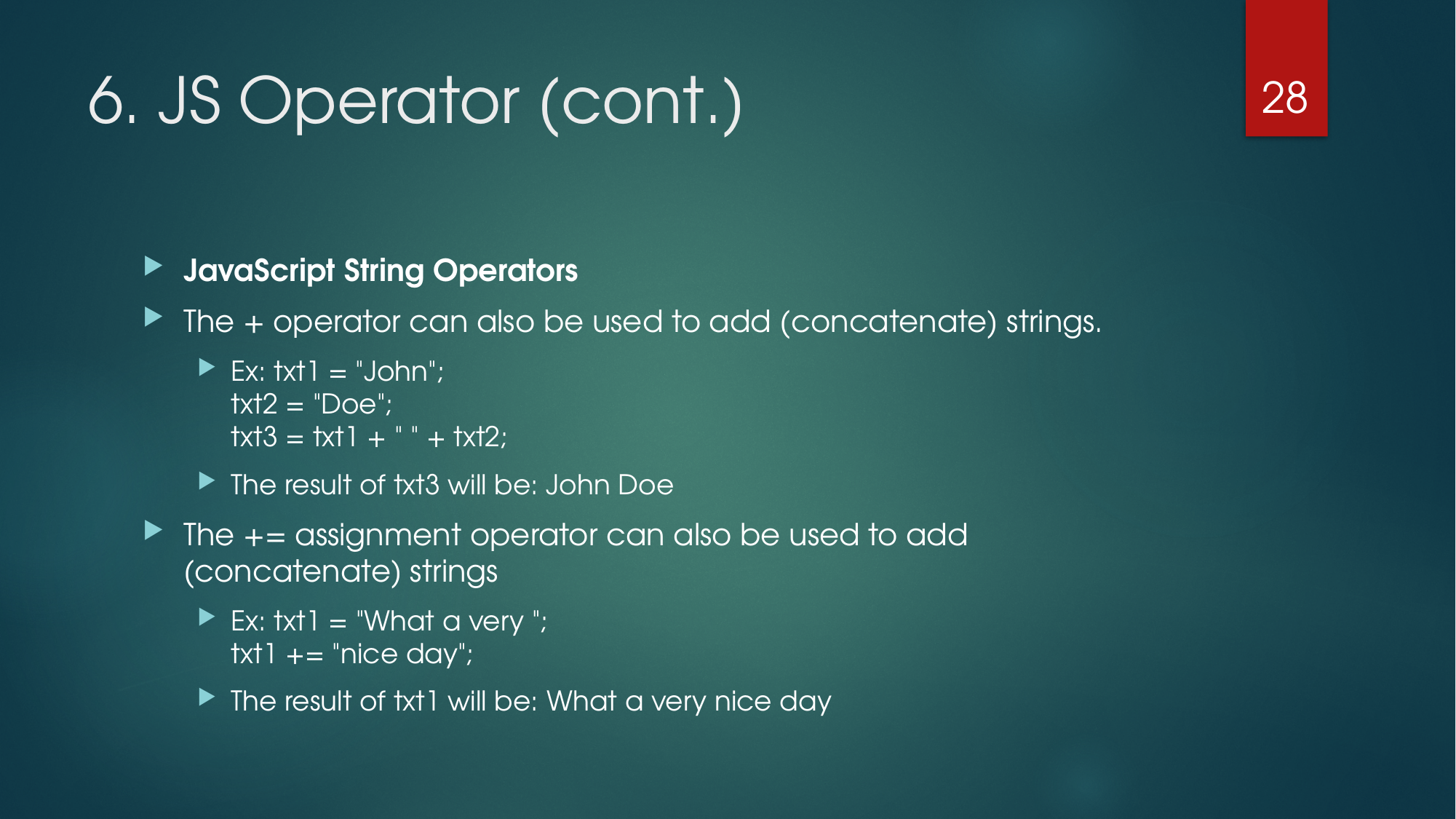

28
# 6. JS Operator (cont.)
JavaScript String Operators
The + operator can also be used to add (concatenate) strings.
Ex: txt1 = "John";
txt2 = "Doe";
txt3 = txt1 + " " + txt2;
The result of txt3 will be: John Doe
The += assignment operator can also be used to add (concatenate) strings
Ex: txt1 = "What a very ";
txt1 += "nice day";
The result of txt1 will be: What a very nice day